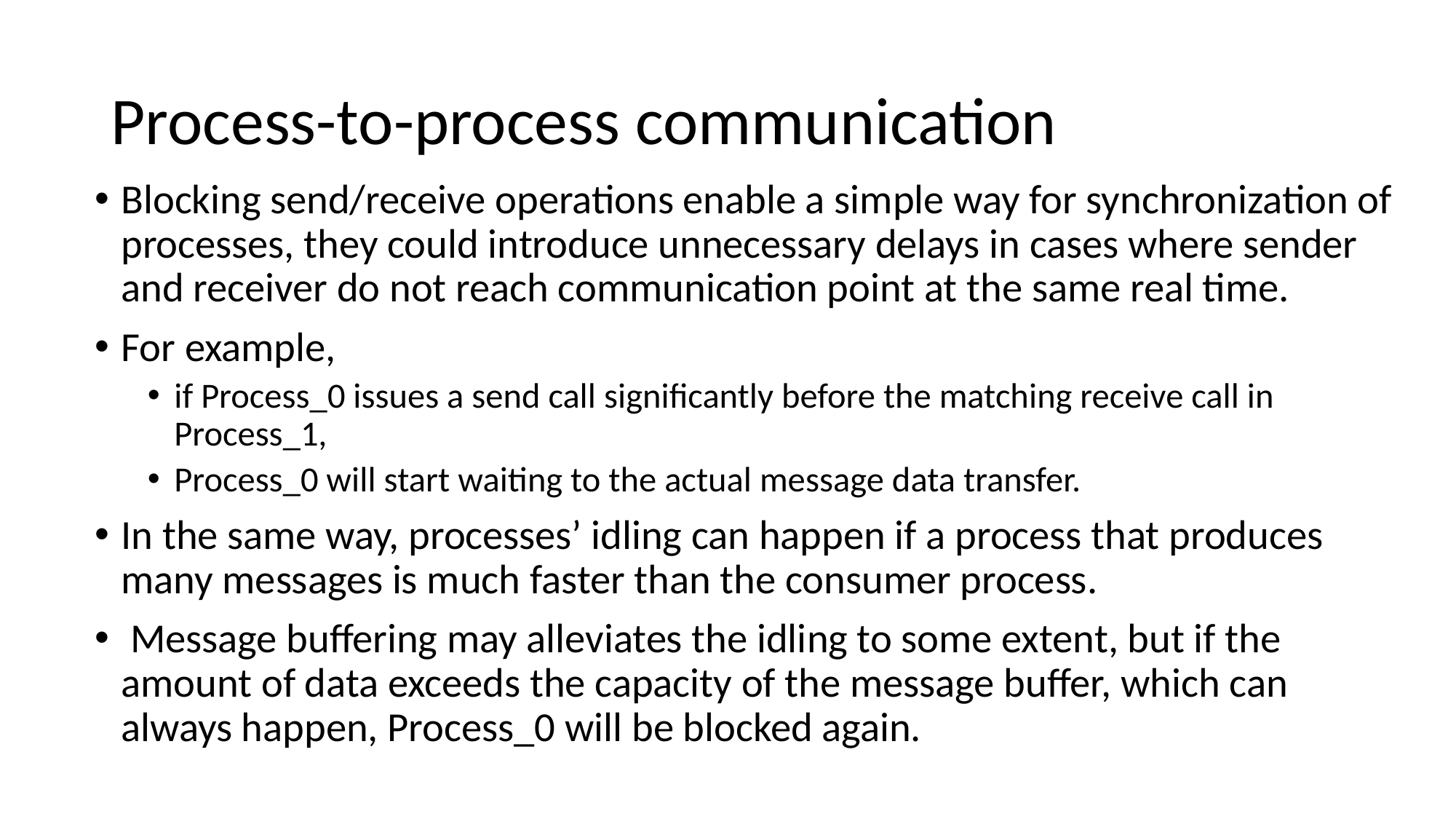

# Process-to-process communication
Blocking send/receive operations enable a simple way for synchronization of processes, they could introduce unnecessary delays in cases where sender and receiver do not reach communication point at the same real time.
For example,
if Process_0 issues a send call significantly before the matching receive call in Process_1,
Process_0 will start waiting to the actual message data transfer.
In the same way, processes’ idling can happen if a process that produces many messages is much faster than the consumer process.
 Message buffering may alleviates the idling to some extent, but if the amount of data exceeds the capacity of the message buffer, which can always happen, Process_0 will be blocked again.